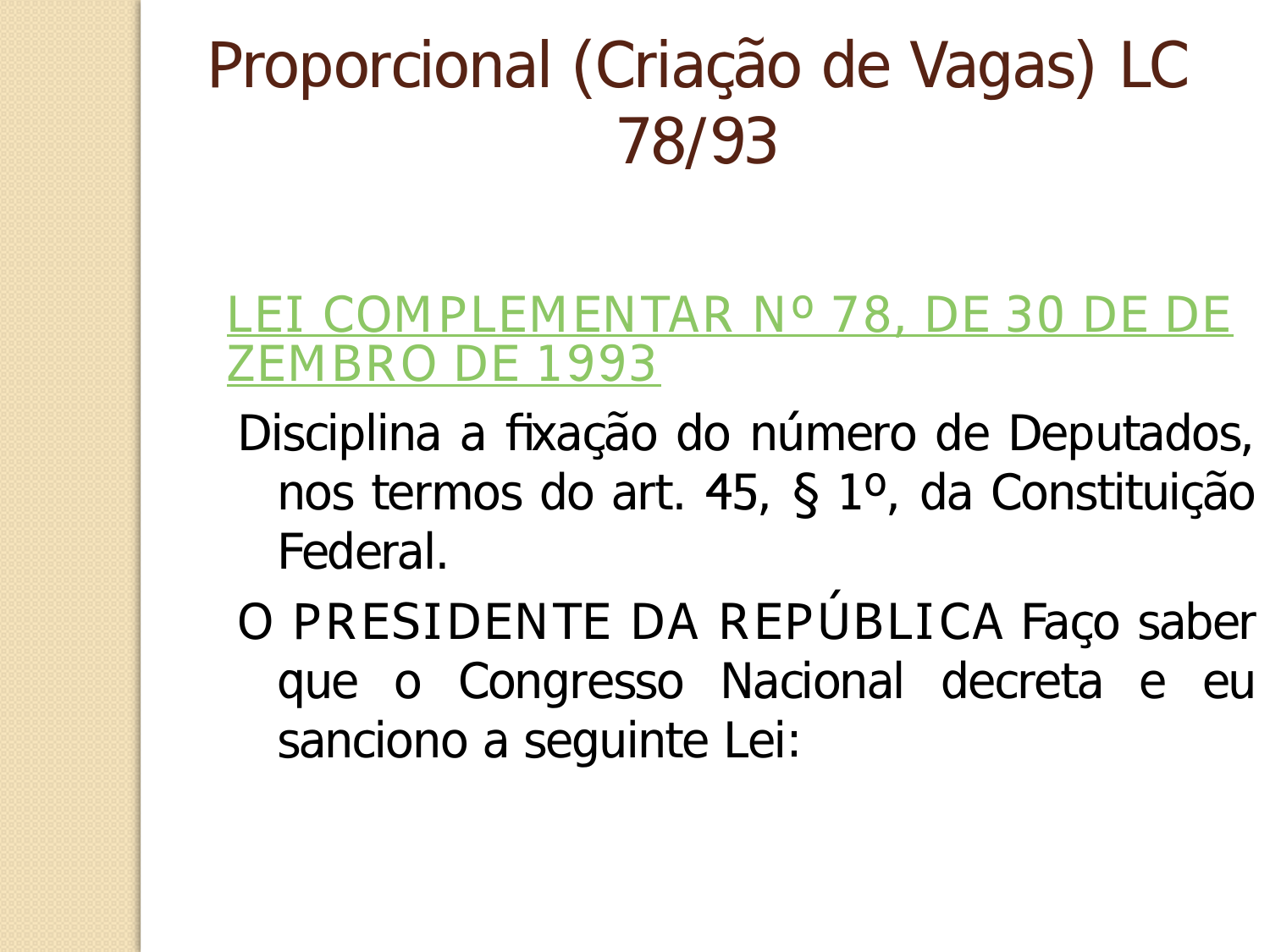

Proporcional (Criação de Vagas) LC 78/93
LEI COMPLEMENTAR Nº 78, DE 30 DE DEZEMBRO DE 1993
Disciplina a fixação do número de Deputados, nos termos do art. 45, § 1º, da Constituição Federal.
O PRESIDENTE DA REPÚBLICA Faço saber que o Congresso Nacional decreta e eu sanciono a seguinte Lei: